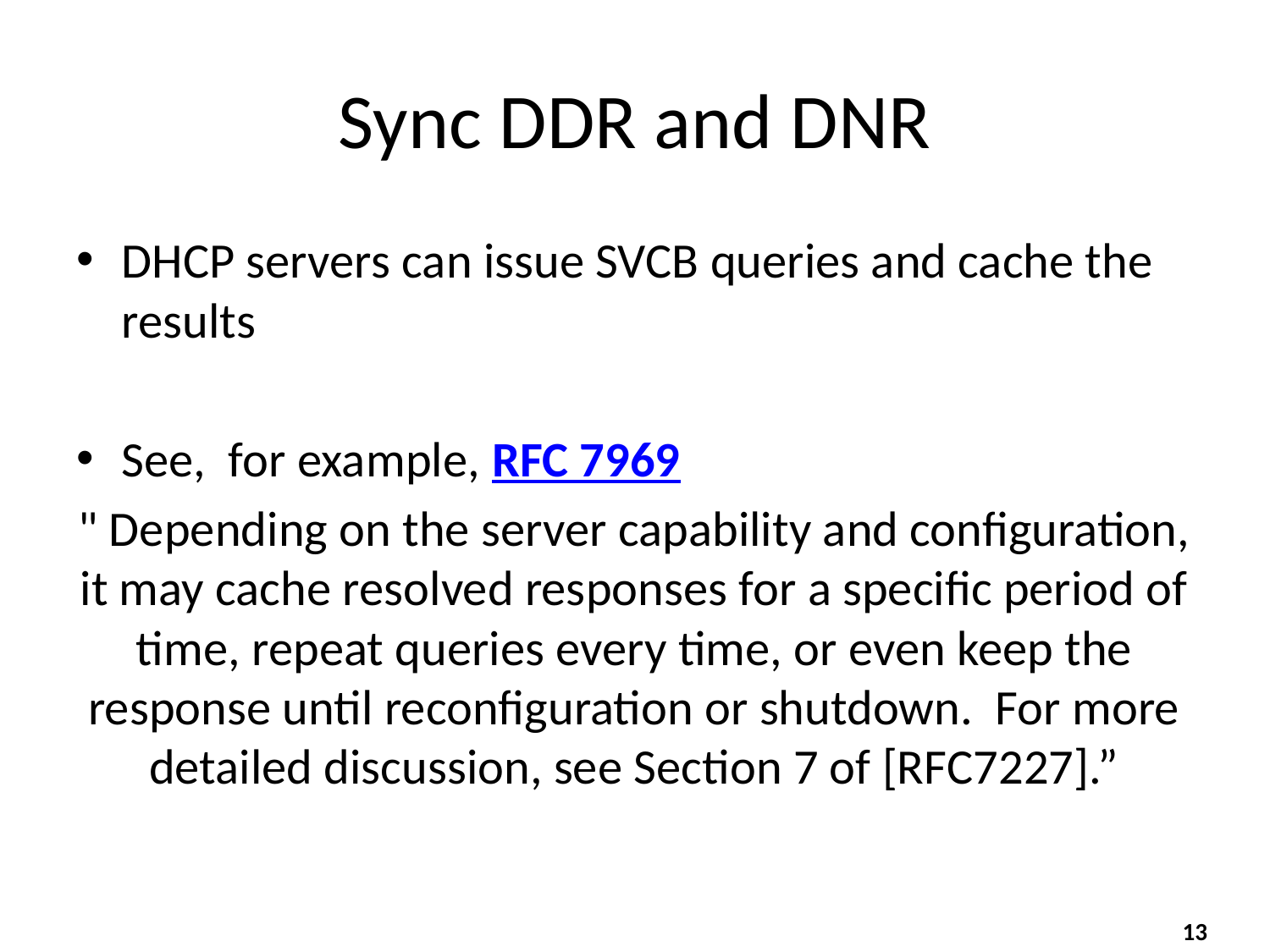

# Sync DDR and DNR
DHCP servers can issue SVCB queries and cache the results

See,  for example, RFC 7969
" Depending on the server capability and configuration, it may cache resolved responses for a specific period of time, repeat queries every time, or even keep the response until reconfiguration or shutdown.  For more detailed discussion, see Section 7 of [RFC7227].”